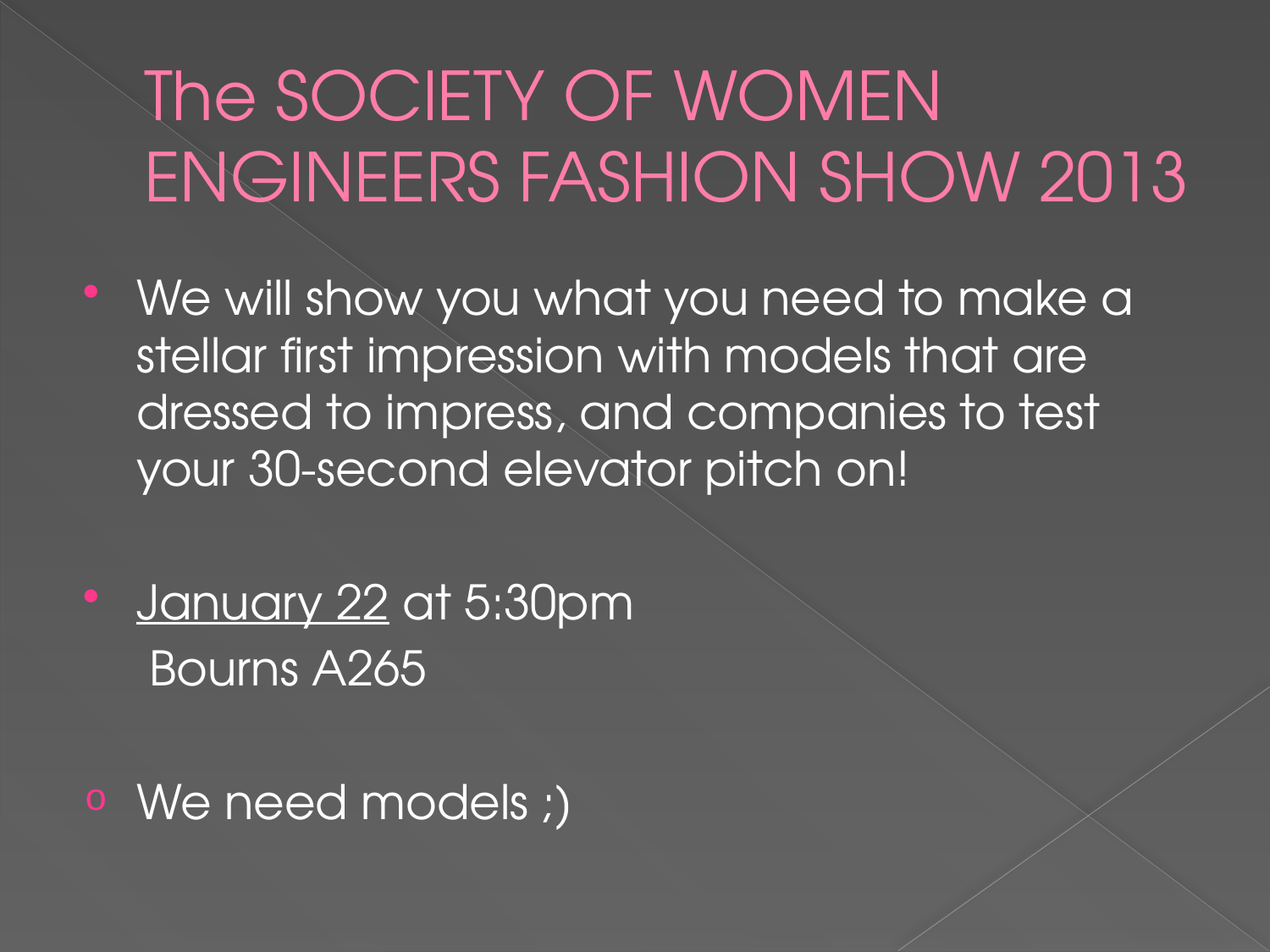

# The SOCIETY OF WOMEN ENGINEERS FASHION SHOW 2013
We will show you what you need to make a stellar first impression with models that are dressed to impress, and companies to test your 30-second elevator pitch on!

January 22 at 5:30pm
	 Bourns A265

We need models ;)